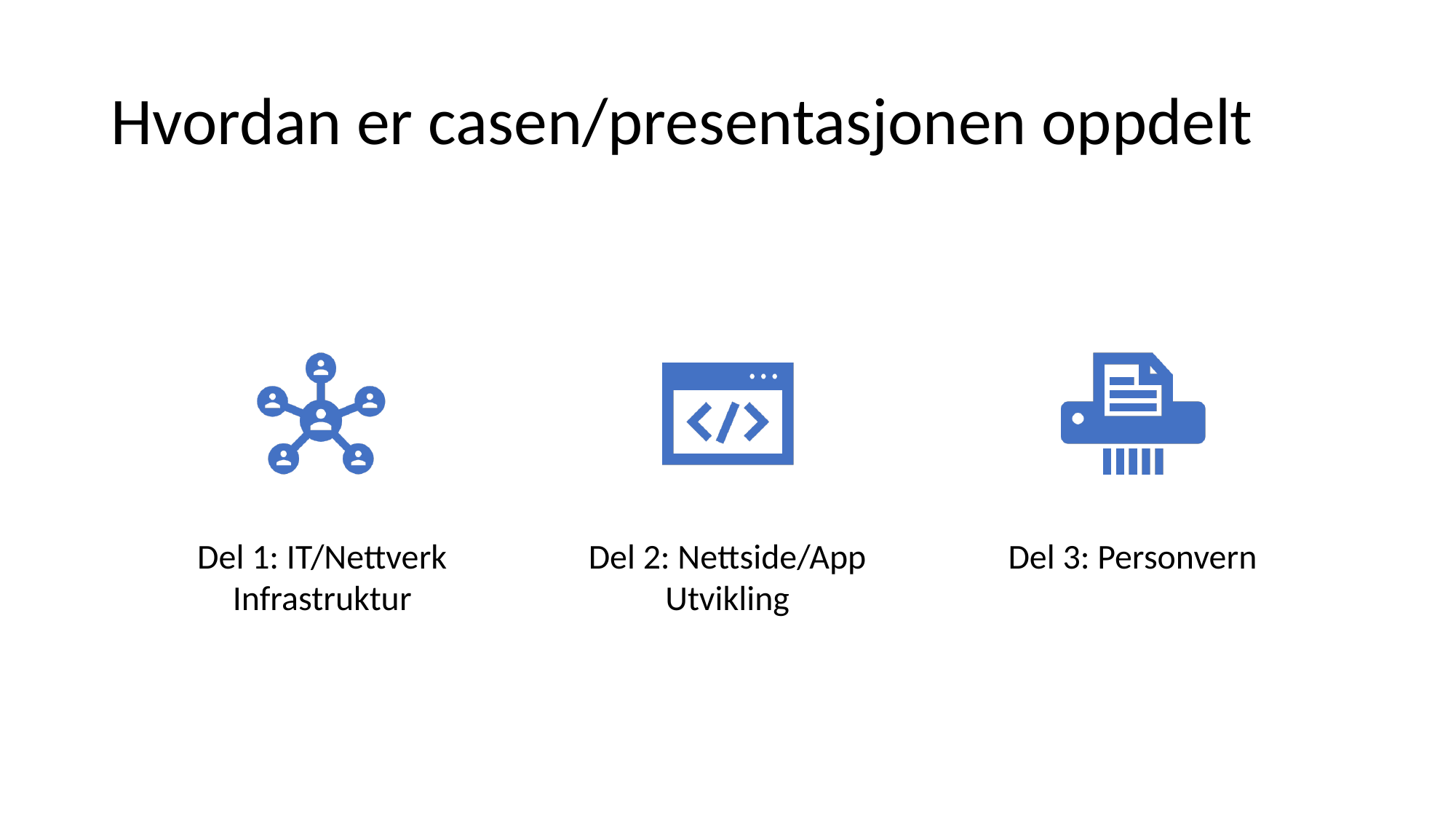

# Hvordan er casen/presentasjonen oppdelt
Del 1: IT/Nettverk Infrastruktur
Del 2: Nettside/App Utvikling
Del 3: Personvern